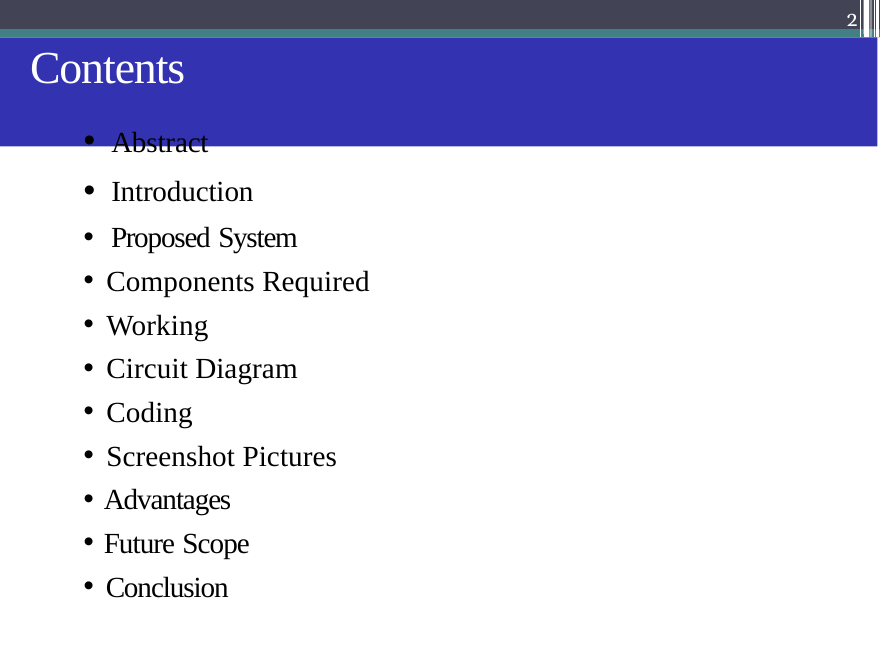

2

# Contents

Abstract
Introduction
Proposed System
Components Required
Working
Circuit Diagram
Coding
Screenshot Pictures
Advantages
Future Scope
Conclusion